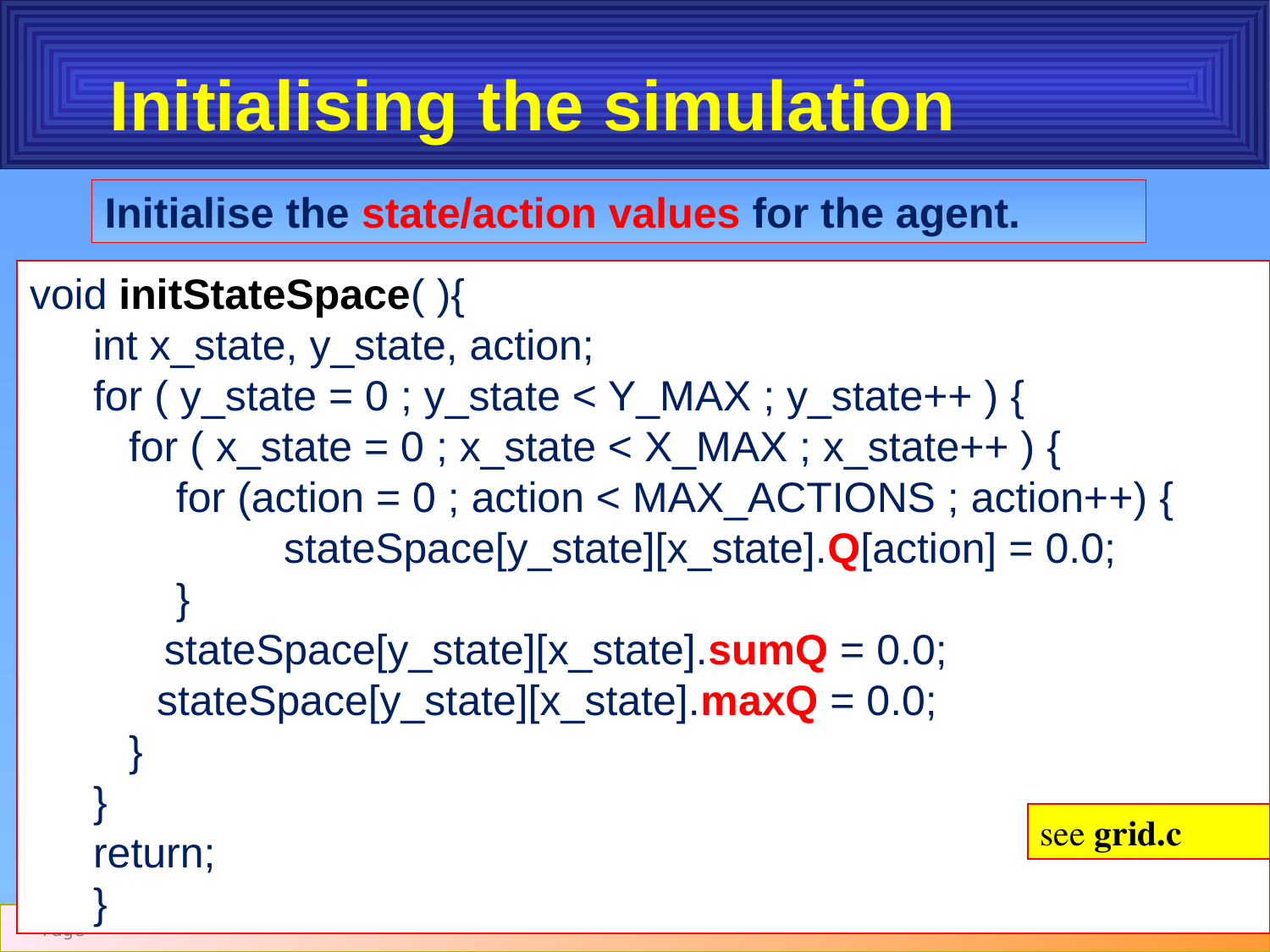

# Initialising the simulation
Initialise the state/action values for the agent.
void initStateSpace( ){
int x_state, y_state, action;
for ( y_state = 0 ; y_state < Y_MAX ; y_state++ ) {
   for ( x_state = 0 ; x_state < X_MAX ; x_state++ ) {
       for (action = 0 ; action < MAX_ACTIONS ; action++) {                	stateSpace[y_state][x_state].Q[action] = 0.0;
       }
      stateSpace[y_state][x_state].sumQ = 0.0;                  stateSpace[y_state][x_state].maxQ = 0.0;
   }
}
return;
}
see grid.c
51